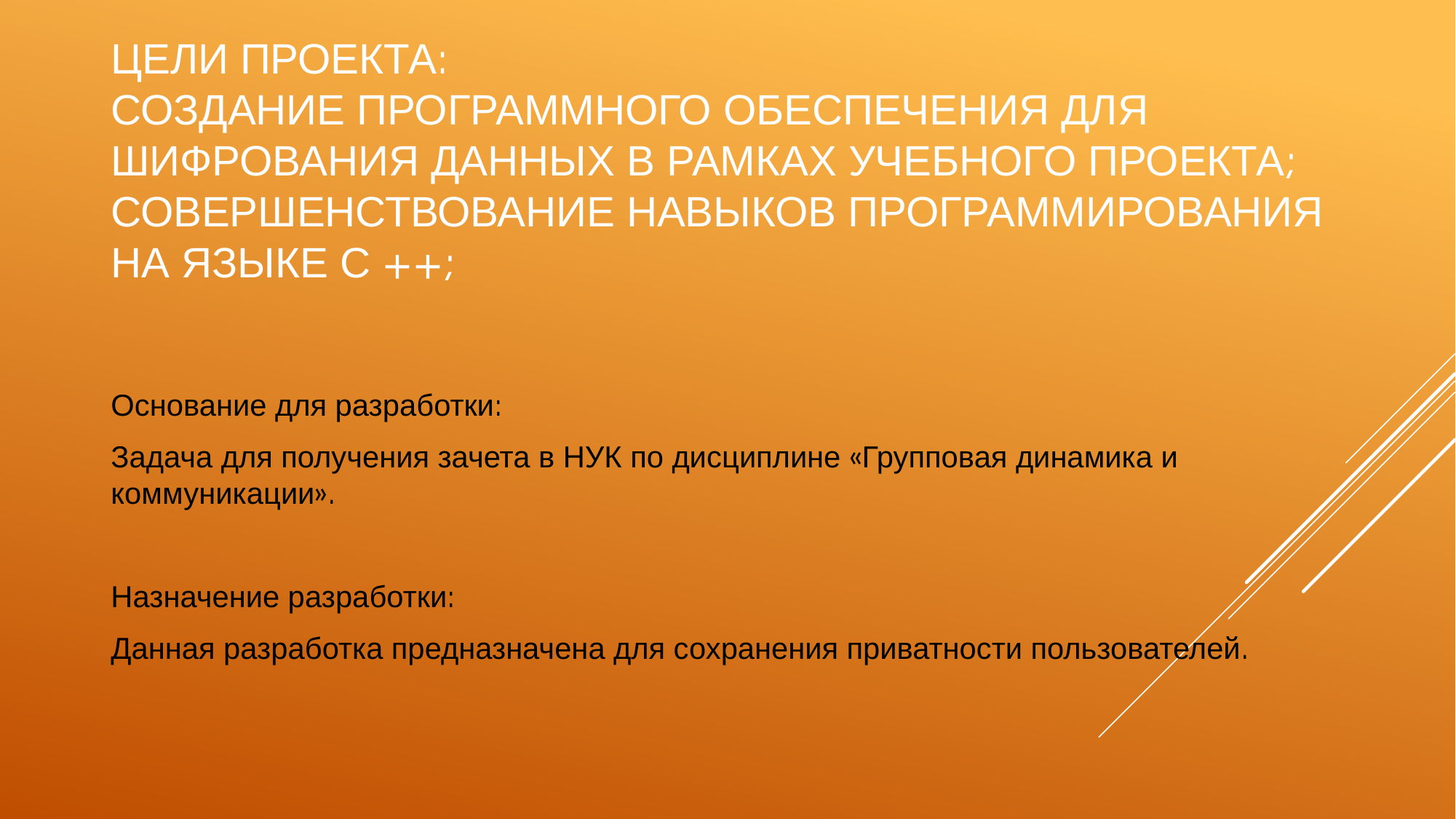

# Цели проекта: создание программного обеспечения для шифрования данных в рамках учебного проекта; совершенствование навыков программирования на языке С ++;
Основание для разработки:
Задача для получения зачета в НУК по дисциплине «Групповая динамика и коммуникации».

Назначение разработки:
Данная разработка предназначена для сохранения приватности пользователей.